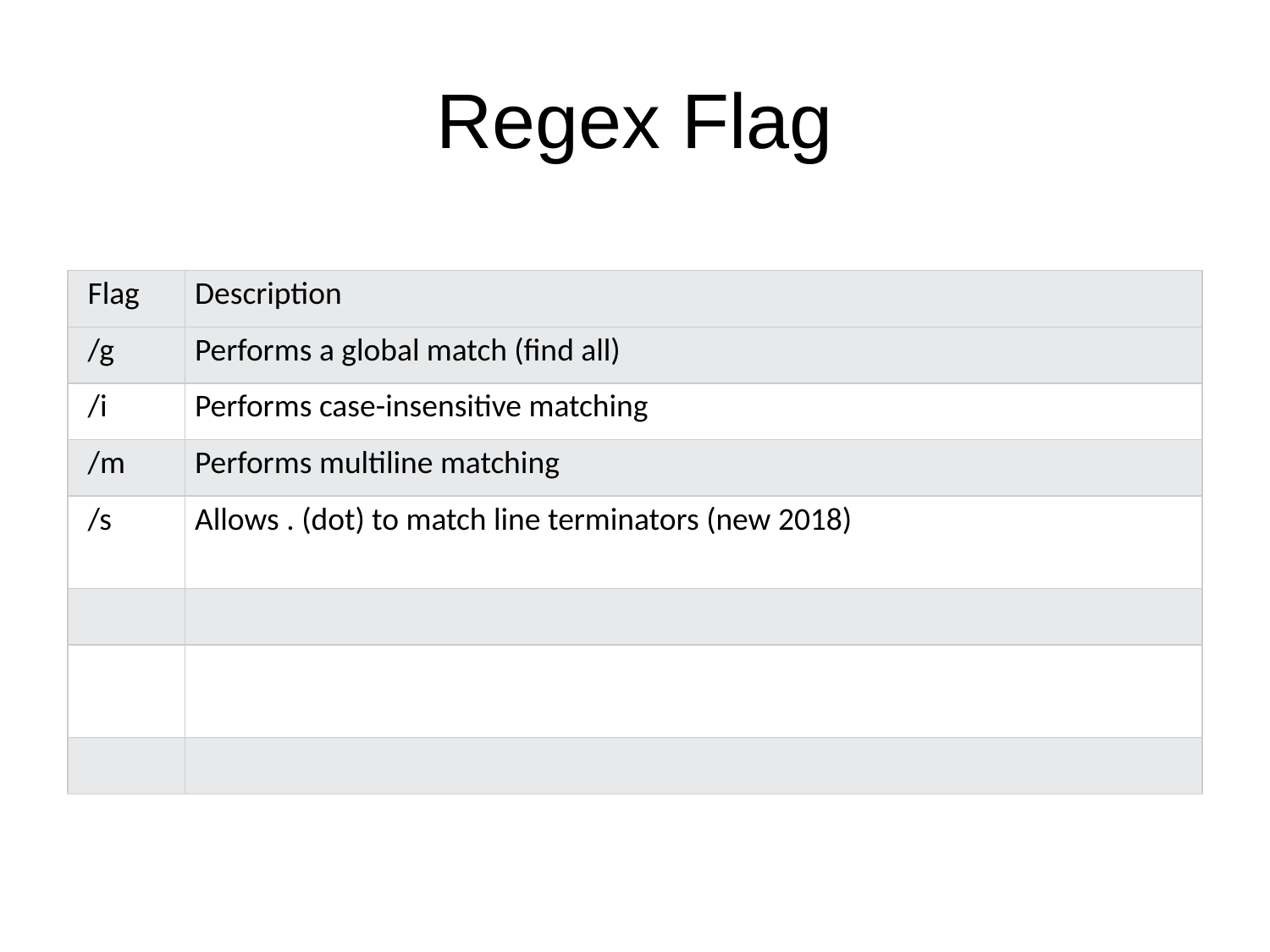

# Regex Flag
|  |  |
| --- | --- |
| Flag | Description |
| /g | Performs a global match (find all) |
| /i | Performs case-insensitive matching |
| /m | Performs multiline matching |
| /s | Allows . (dot) to match line terminators (new 2018) |
|  |  |
|  |  |
|  |  |